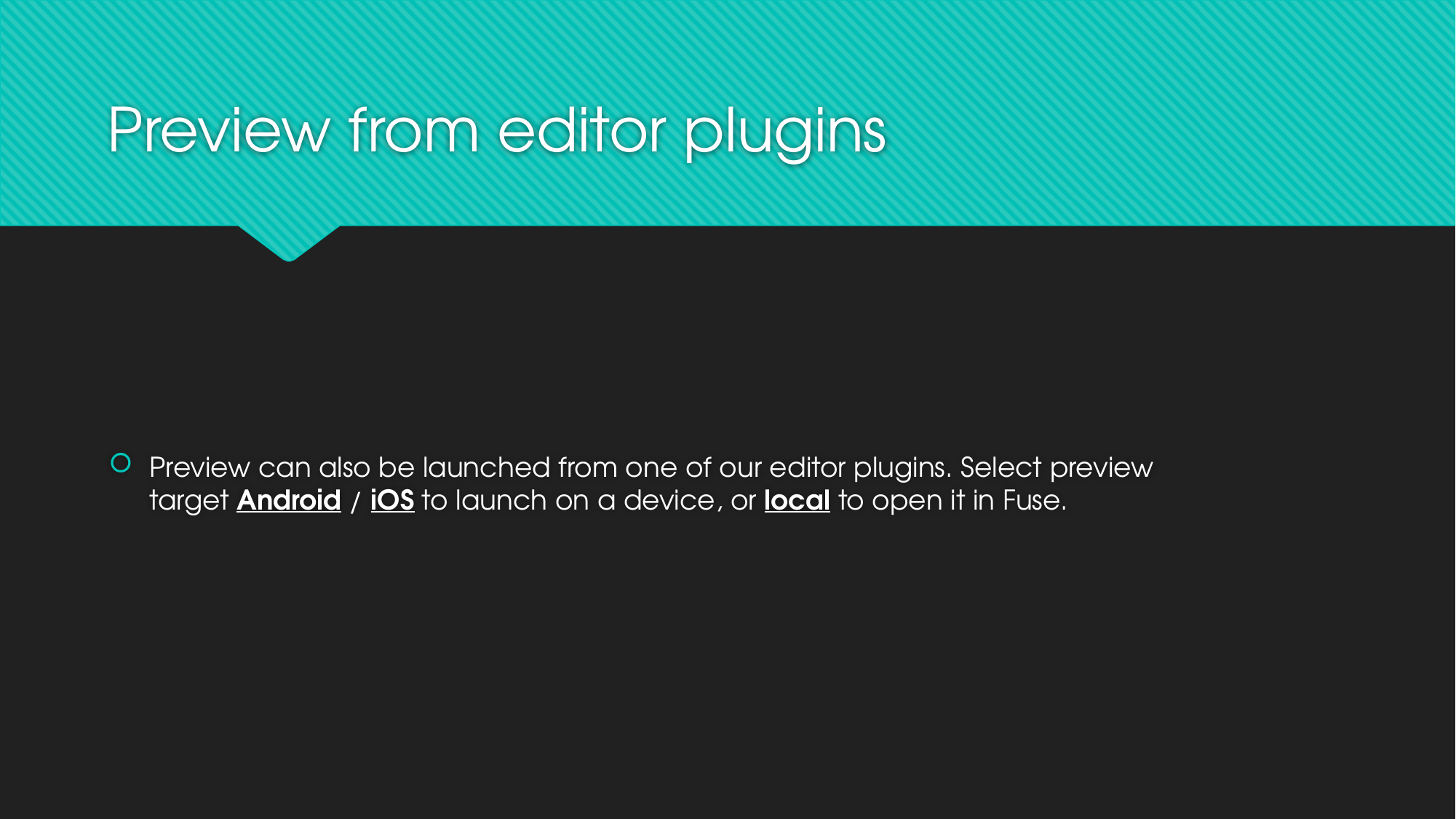

# Preview from editor plugins
Preview can also be launched from one of our editor plugins. Select preview target Android / iOS to launch on a device, or local to open it in Fuse.